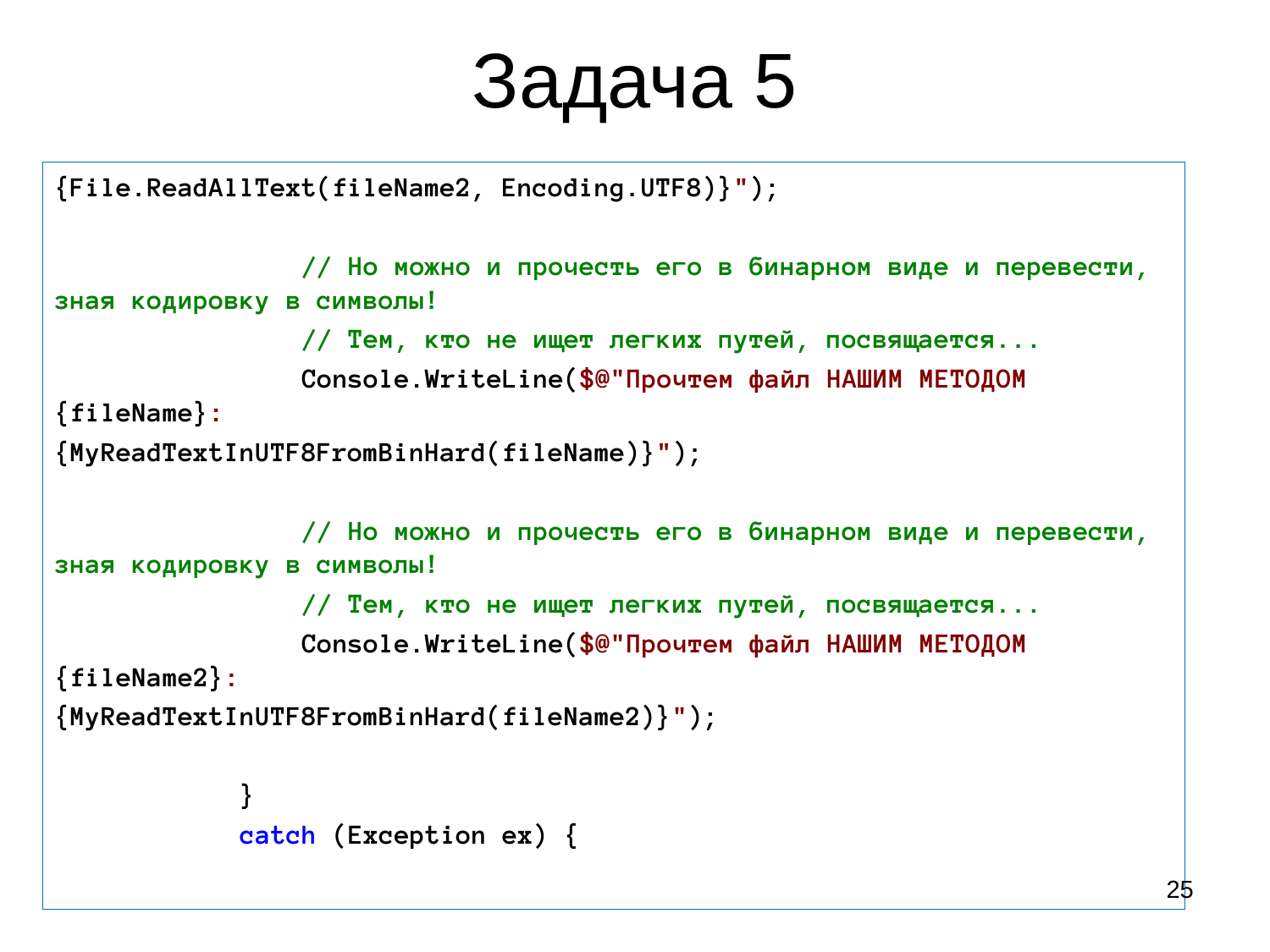

# Задача 5
{File.ReadAllText(fileName2, Encoding.UTF8)}");

                // Но можно и прочесть его в бинарном виде и перевести, зная кодировку в символы!
                // Тем, кто не ищет легких путей, посвящается...
                Console.WriteLine($@"Прочтем файл НАШИМ МЕТОДОМ {fileName}:
{MyReadTextInUTF8FromBinHard(fileName)}");

                // Но можно и прочесть его в бинарном виде и перевести, зная кодировку в символы!
                // Тем, кто не ищет легких путей, посвящается...
                Console.WriteLine($@"Прочтем файл НАШИМ МЕТОДОМ {fileName2}:
{MyReadTextInUTF8FromBinHard(fileName2)}");

            }
            catch (Exception ex) {
25